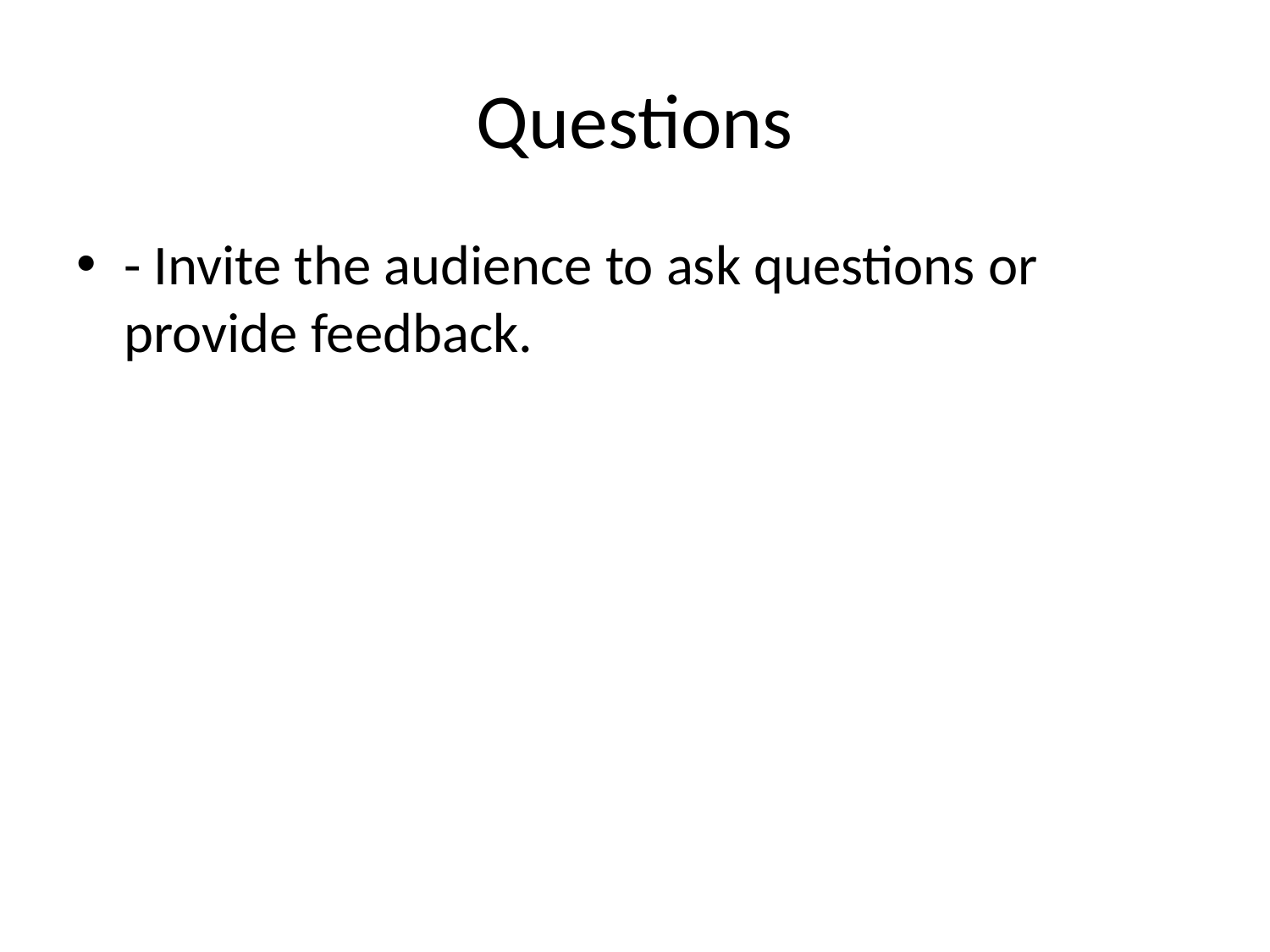

# Questions
- Invite the audience to ask questions or provide feedback.